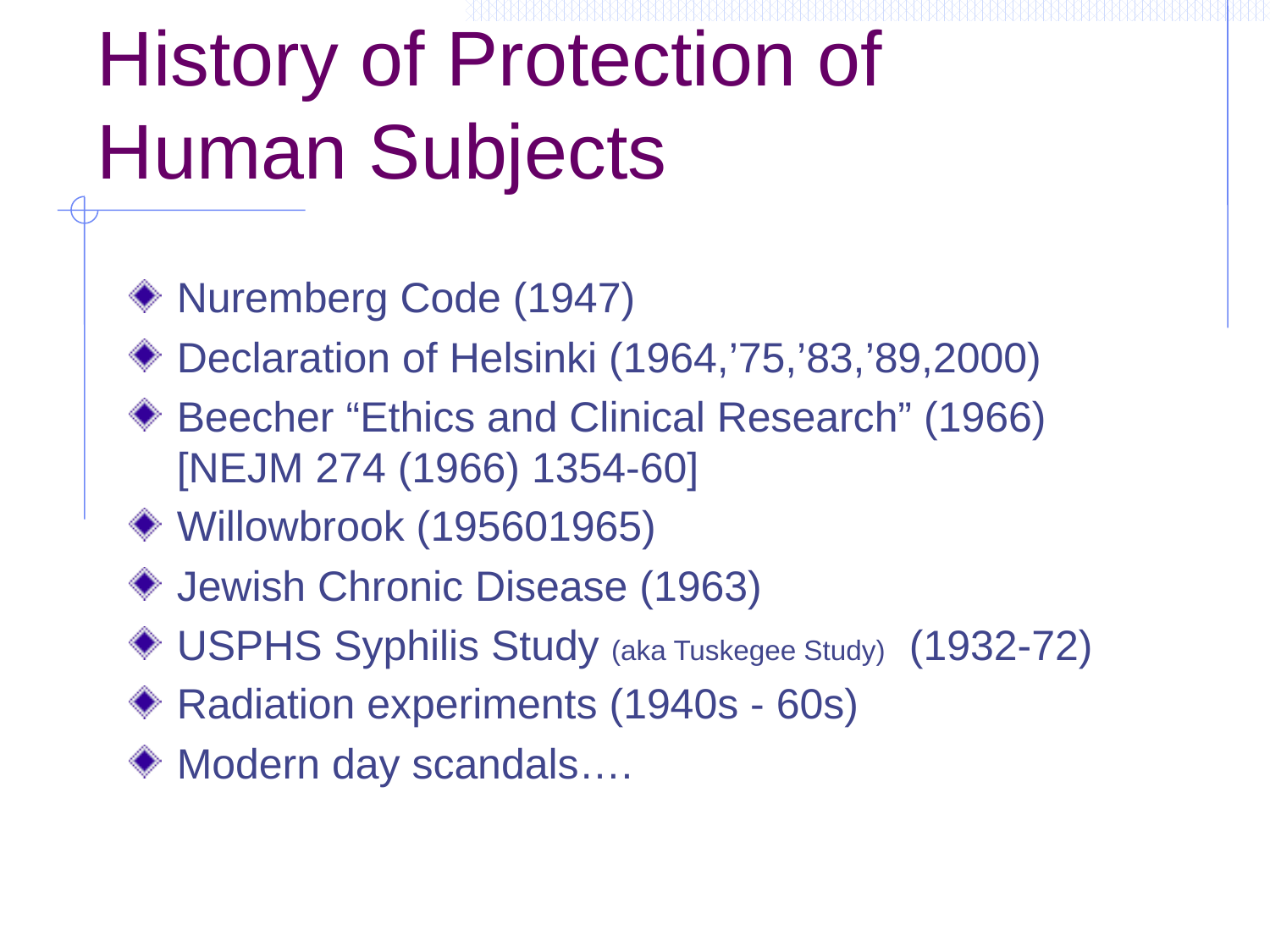

# History of Protection of Human Subjects
Nuremberg Code (1947)
Declaration of Helsinki (1964,’75,’83,’89,2000)
Beecher “Ethics and Clinical Research” (1966) [NEJM 274 (1966) 1354-60]
Willowbrook (195601965)
Jewish Chronic Disease (1963)
USPHS Syphilis Study (aka Tuskegee Study)  (1932-72)
Radiation experiments (1940s - 60s)
Modern day scandals….